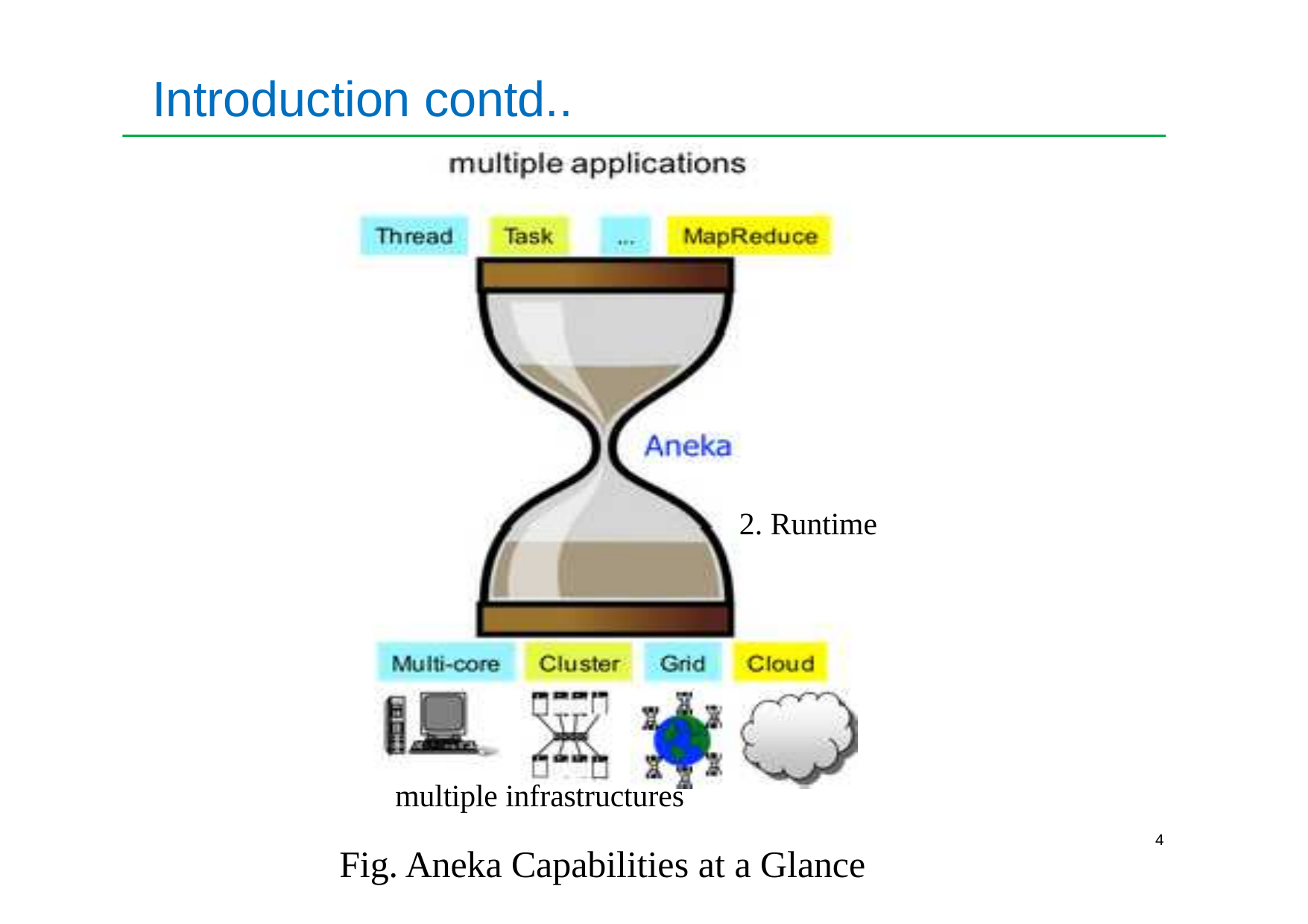

# Introduction contd..

1. SDK
2. Runtime
multiple infrastructures
Fig. Aneka Capabilities at a Glance
4